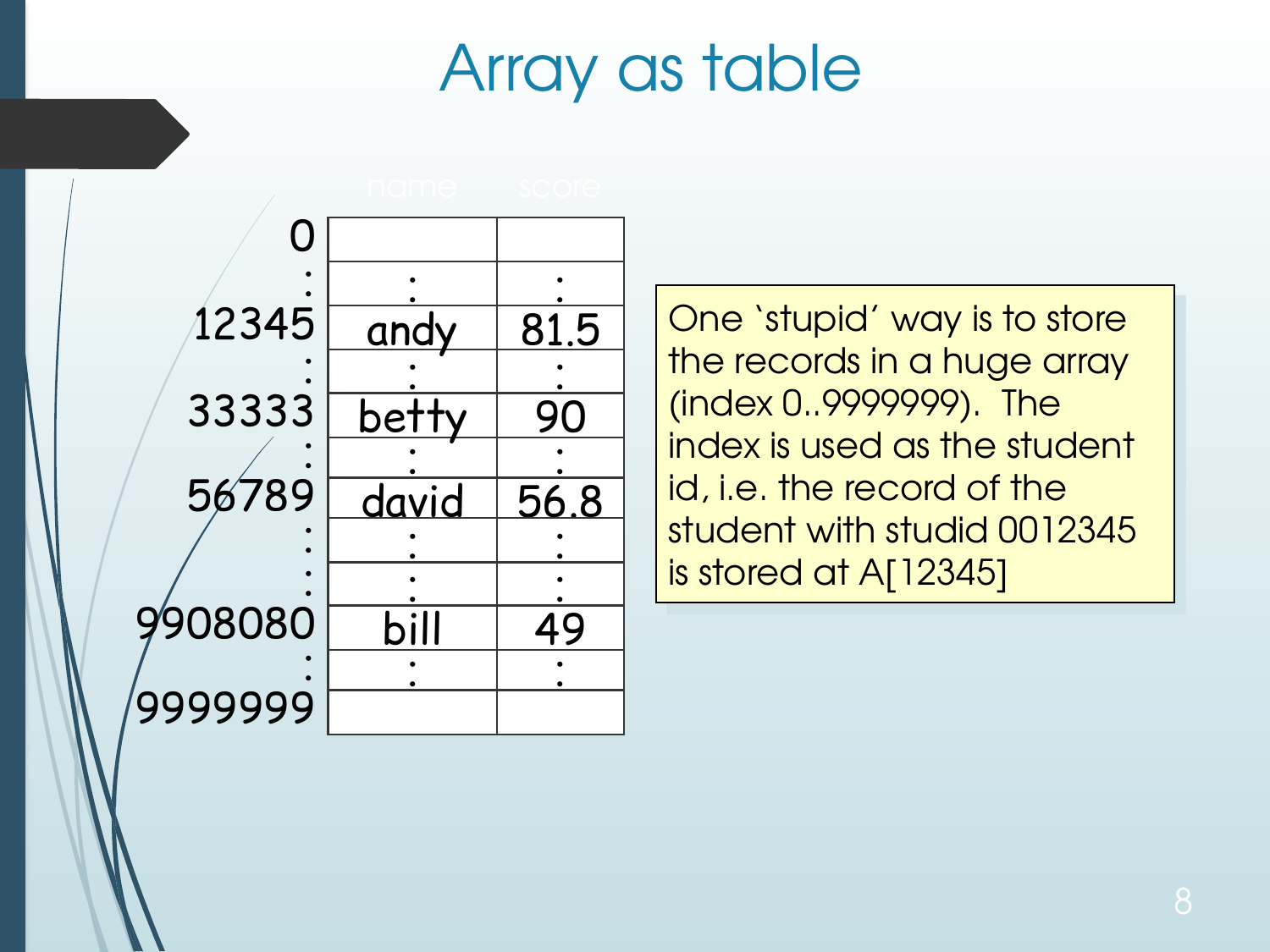

# Array as table
name
score
0

:
:
:
One ‘stupid’ way is to store the records in a huge array (index 0..9999999).  The index is used as the student id, i.e. the record of the student with studid 0012345 is stored at A[12345]
12345
andy
81.5
:
:
:
33333
betty
90
:
:
:
56789
david
56.8
:
:
:
:
:
:
9908080
bill
49
:
:
:
9999999

8